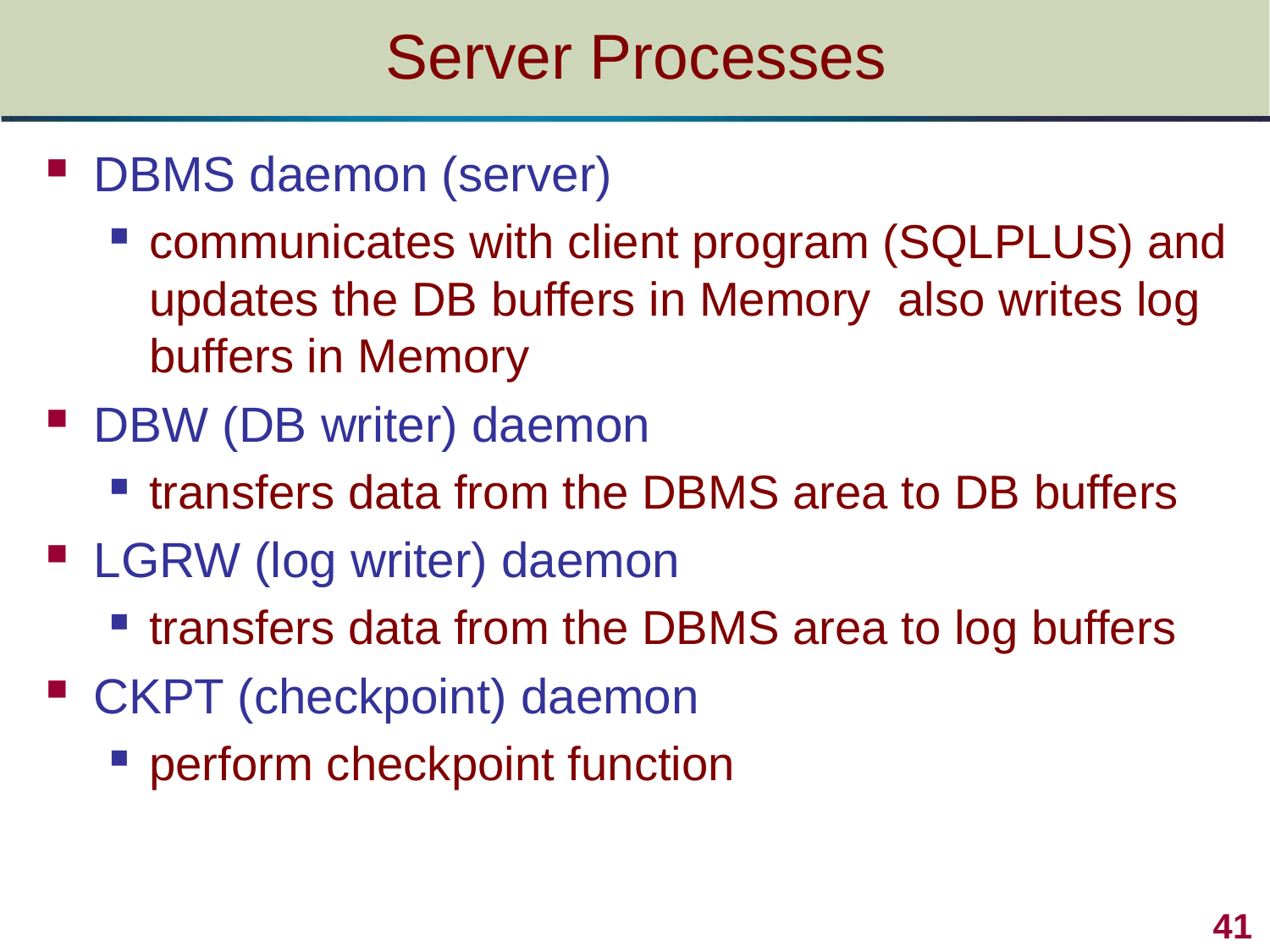

# Server Processes
DBMS daemon (server)
communicates with client program (SQLPLUS) and updates the DB buffers in Memory  also writes log buffers in Memory
DBW (DB writer) daemon
transfers data from the DBMS area to DB buffers
LGRW (log writer) daemon
transfers data from the DBMS area to log buffers
CKPT (checkpoint) daemon
perform checkpoint function

41